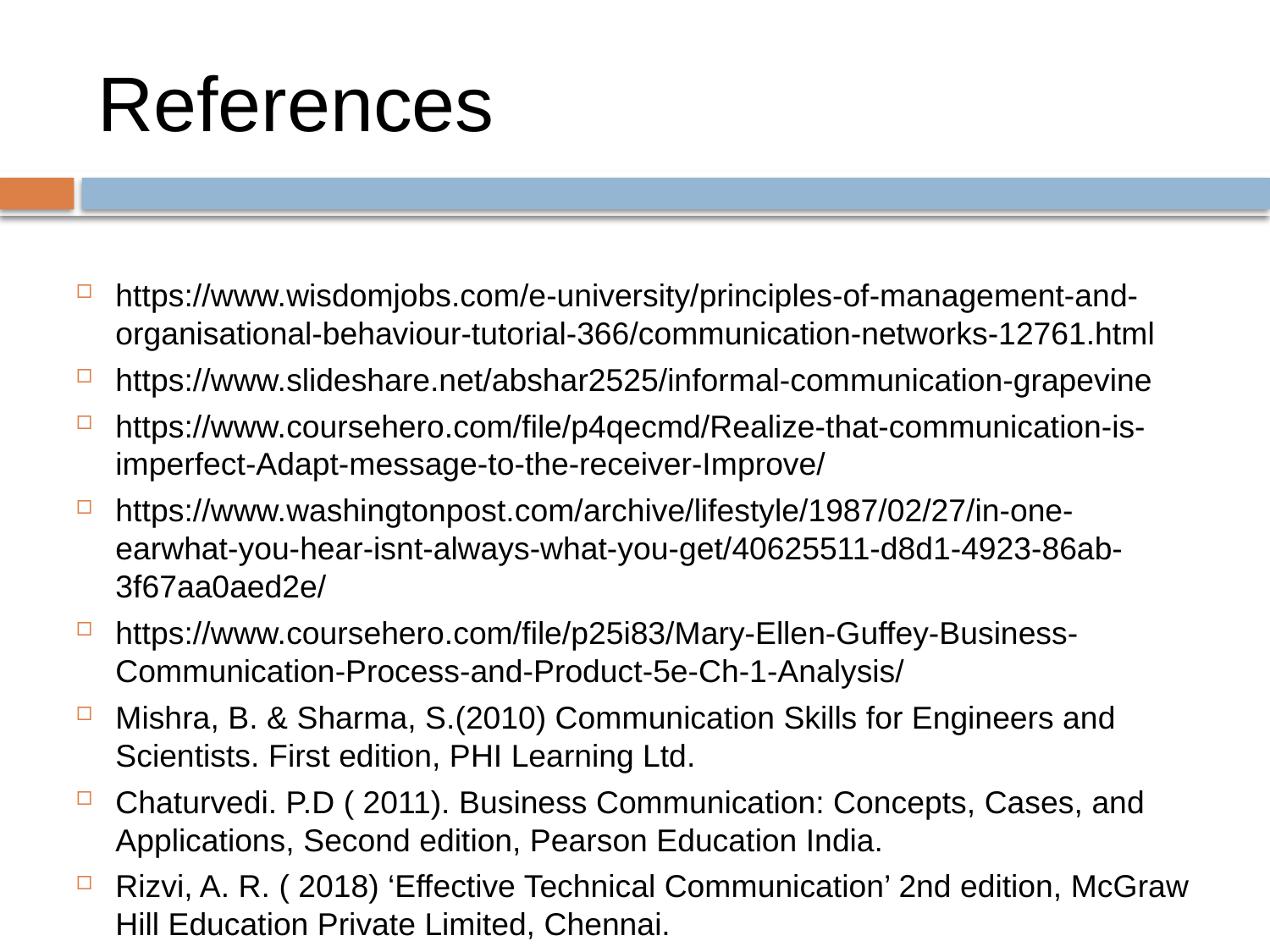

# References
https://www.wisdomjobs.com/e-university/principles-of-management-and-organisational-behaviour-tutorial-366/communication-networks-12761.html
https://www.slideshare.net/abshar2525/informal-communication-grapevine
https://www.coursehero.com/file/p4qecmd/Realize-that-communication-is-imperfect-Adapt-message-to-the-receiver-Improve/
https://www.washingtonpost.com/archive/lifestyle/1987/02/27/in-one-earwhat-you-hear-isnt-always-what-you-get/40625511-d8d1-4923-86ab-3f67aa0aed2e/
https://www.coursehero.com/file/p25i83/Mary-Ellen-Guffey-Business-Communication-Process-and-Product-5e-Ch-1-Analysis/
Mishra, B. & Sharma, S.(2010) Communication Skills for Engineers and Scientists. First edition, PHI Learning Ltd.
Chaturvedi. P.D ( 2011). Business Communication: Concepts, Cases, and Applications, Second edition, Pearson Education India.
Rizvi, A. R. ( 2018) ‘Effective Technical Communication’ 2nd edition, McGraw Hill Education Private Limited, Chennai.